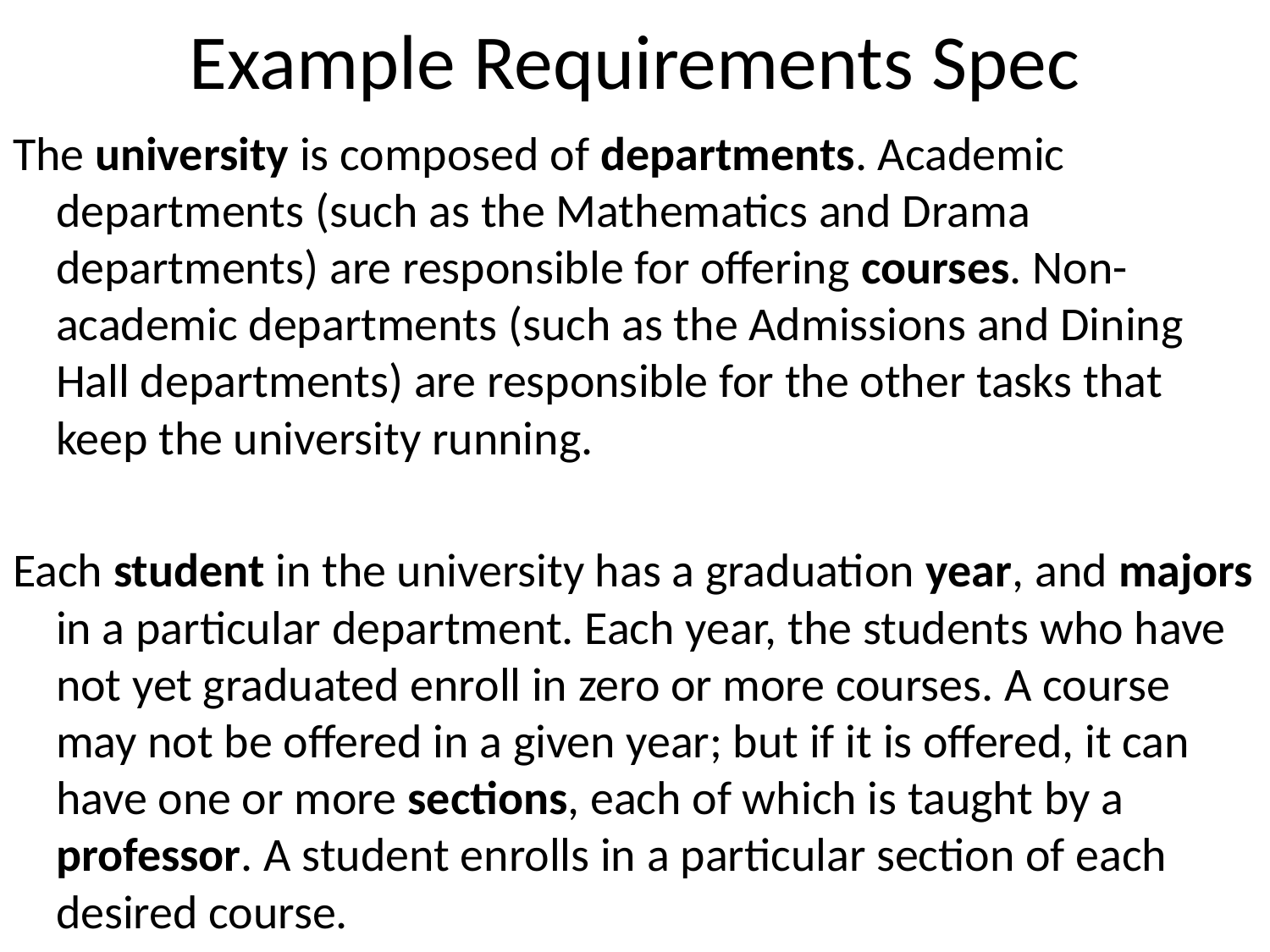

# Example Requirements Spec
The university is composed of departments. Academic departments (such as the Mathematics and Drama departments) are responsible for offering courses. Non-academic departments (such as the Admissions and Dining Hall departments) are responsible for the other tasks that keep the university running.

Each student in the university has a graduation year, and majors in a particular department. Each year, the students who have not yet graduated enroll in zero or more courses. A course may not be offered in a given year; but if it is offered, it can have one or more sections, each of which is taught by a professor. A student enrolls in a particular section of each desired course.